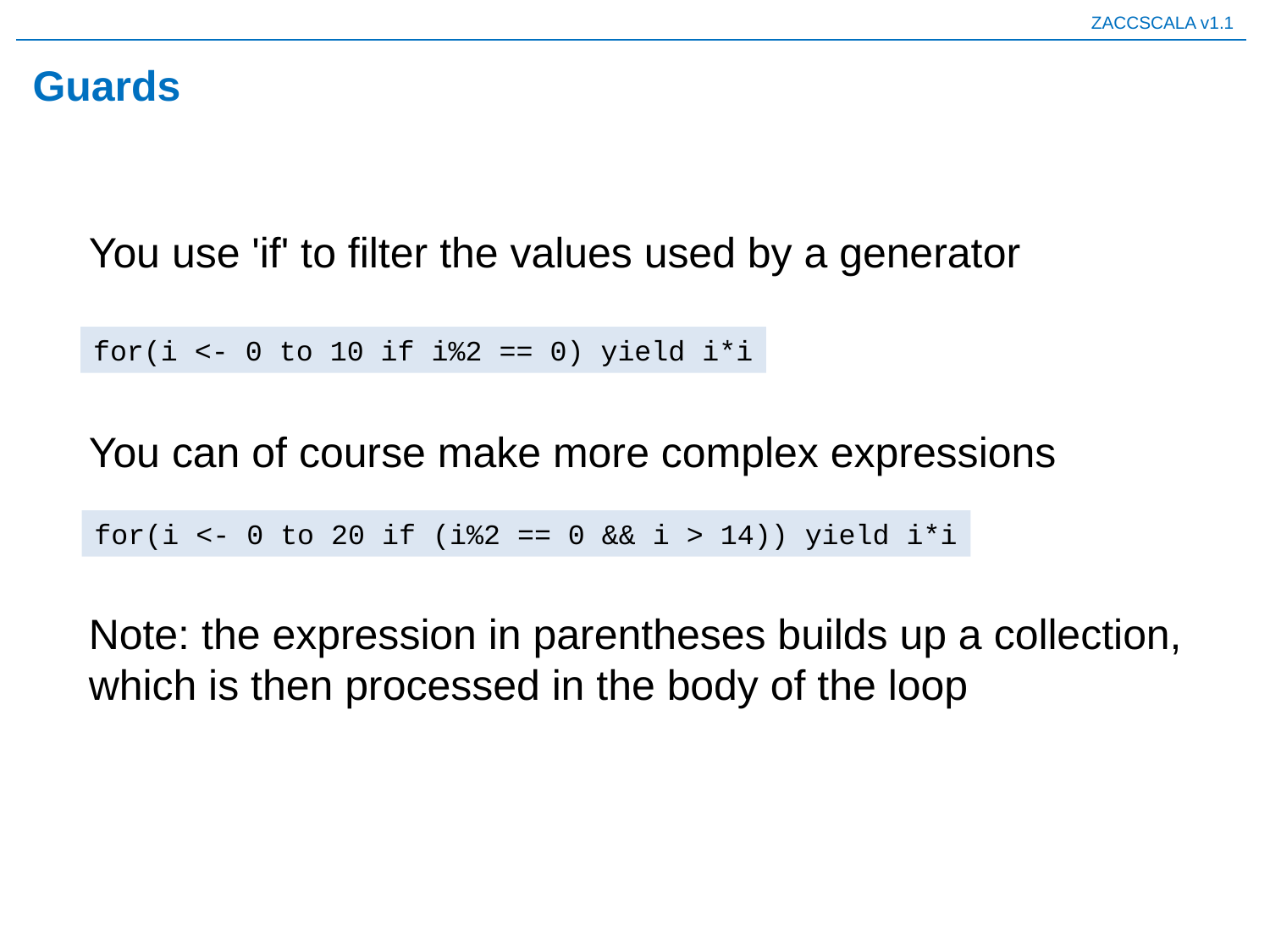

# Guards
You use 'if' to filter the values used by a generator
for(i <- 0 to 10 if i%2 == 0) yield i*i
You can of course make more complex expressions
for(i <- 0 to 20 if (i%2 == 0 && i > 14)) yield i*i
Note: the expression in parentheses builds up a collection, which is then processed in the body of the loop